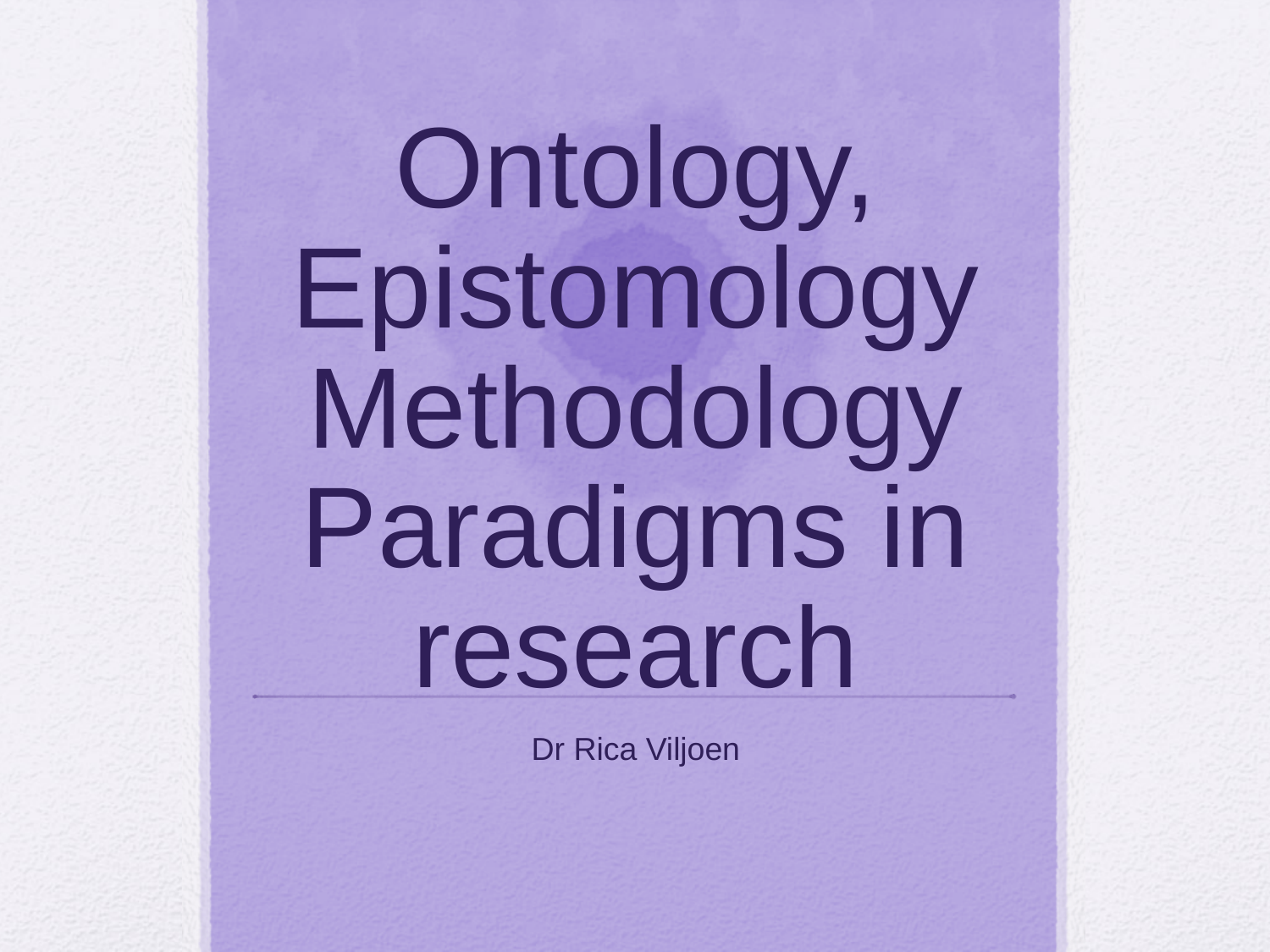

# Ontology, Epistomology Methodology Paradigms in research
Dr Rica Viljoen